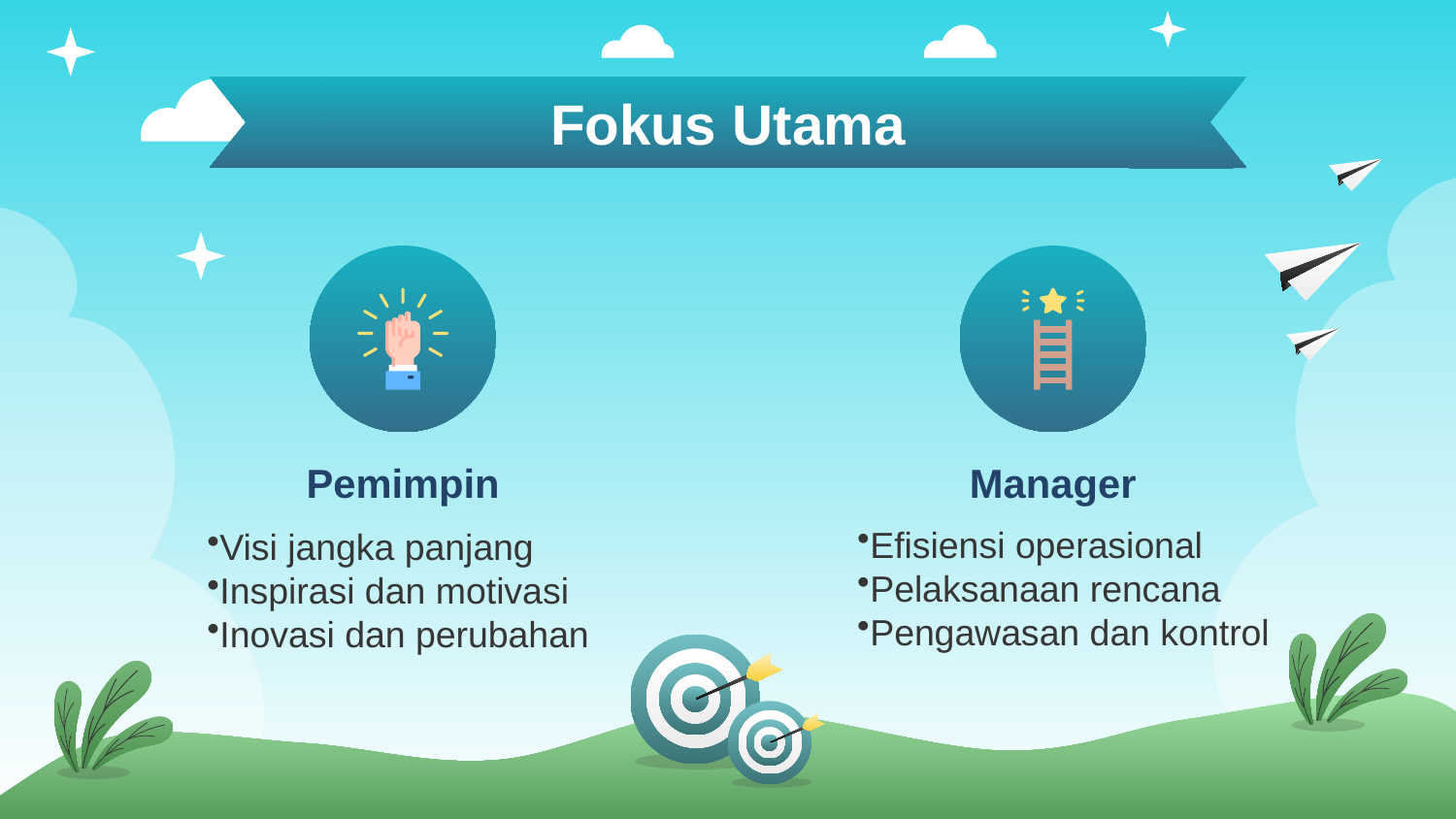

Fokus Utama

# Pemimpin
Manager

Visi jangka panjang
Inspirasi dan motivasi
Inovasi dan perubahan

Efisiensi operasional
Pelaksanaan rencana
Pengawasan dan kontrol